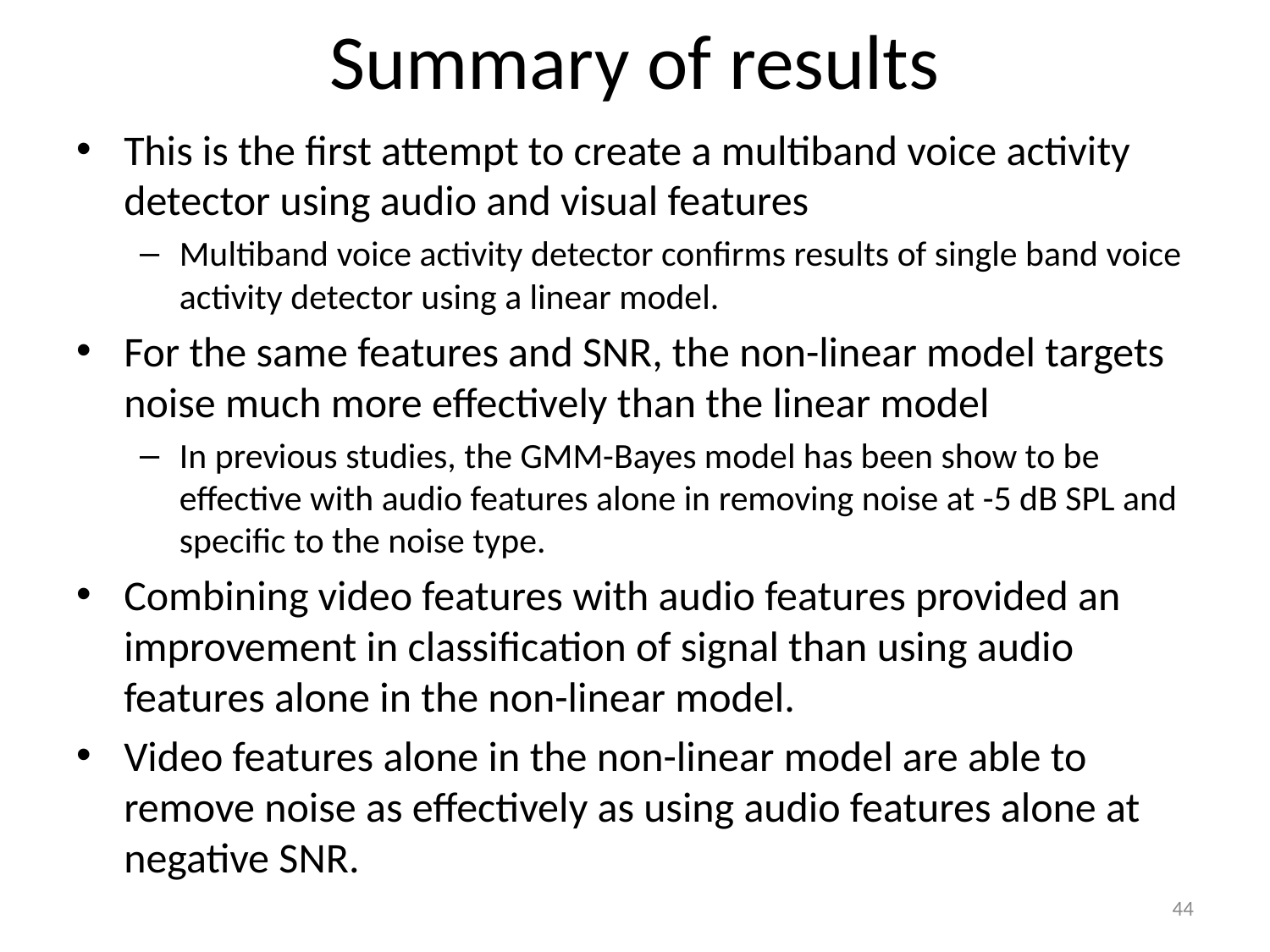

# Summary of results
This is the first attempt to create a multiband voice activity detector using audio and visual features
Multiband voice activity detector confirms results of single band voice activity detector using a linear model.
For the same features and SNR, the non-linear model targets noise much more effectively than the linear model
In previous studies, the GMM-Bayes model has been show to be effective with audio features alone in removing noise at -5 dB SPL and specific to the noise type.
Combining video features with audio features provided an improvement in classification of signal than using audio features alone in the non-linear model.
Video features alone in the non-linear model are able to remove noise as effectively as using audio features alone at negative SNR.

44